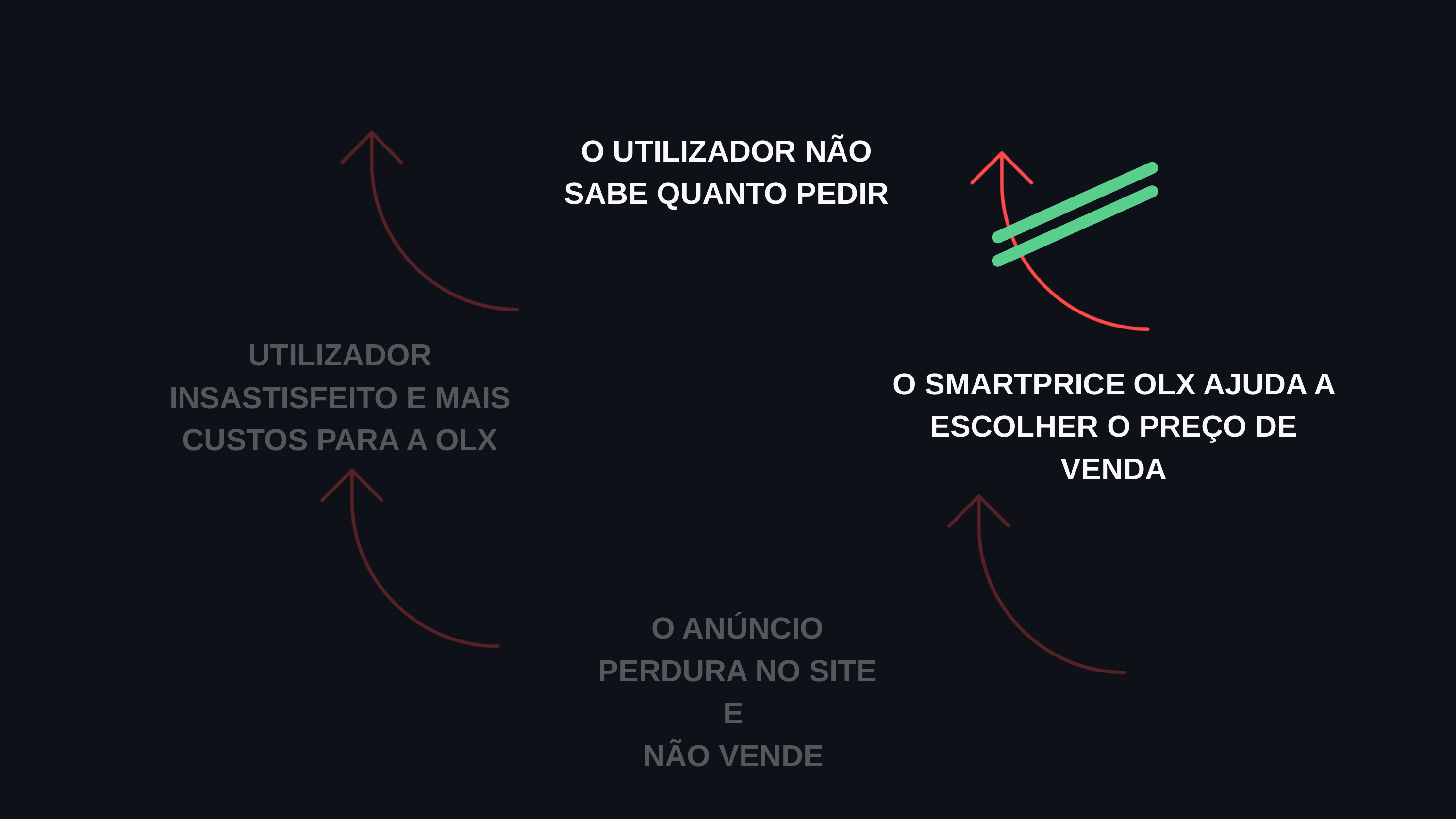

O UTILIZADOR NÃO SABE QUANTO PEDIR

UTILIZADOR INSASTISFEITO E MAIS CUSTOS PARA A OLX
O SMARTPRICE OLX AJUDA A ESCOLHER O PREÇO DE VENDA

O ANÚNCIO PERDURA NO SITE E
NÃO VENDE